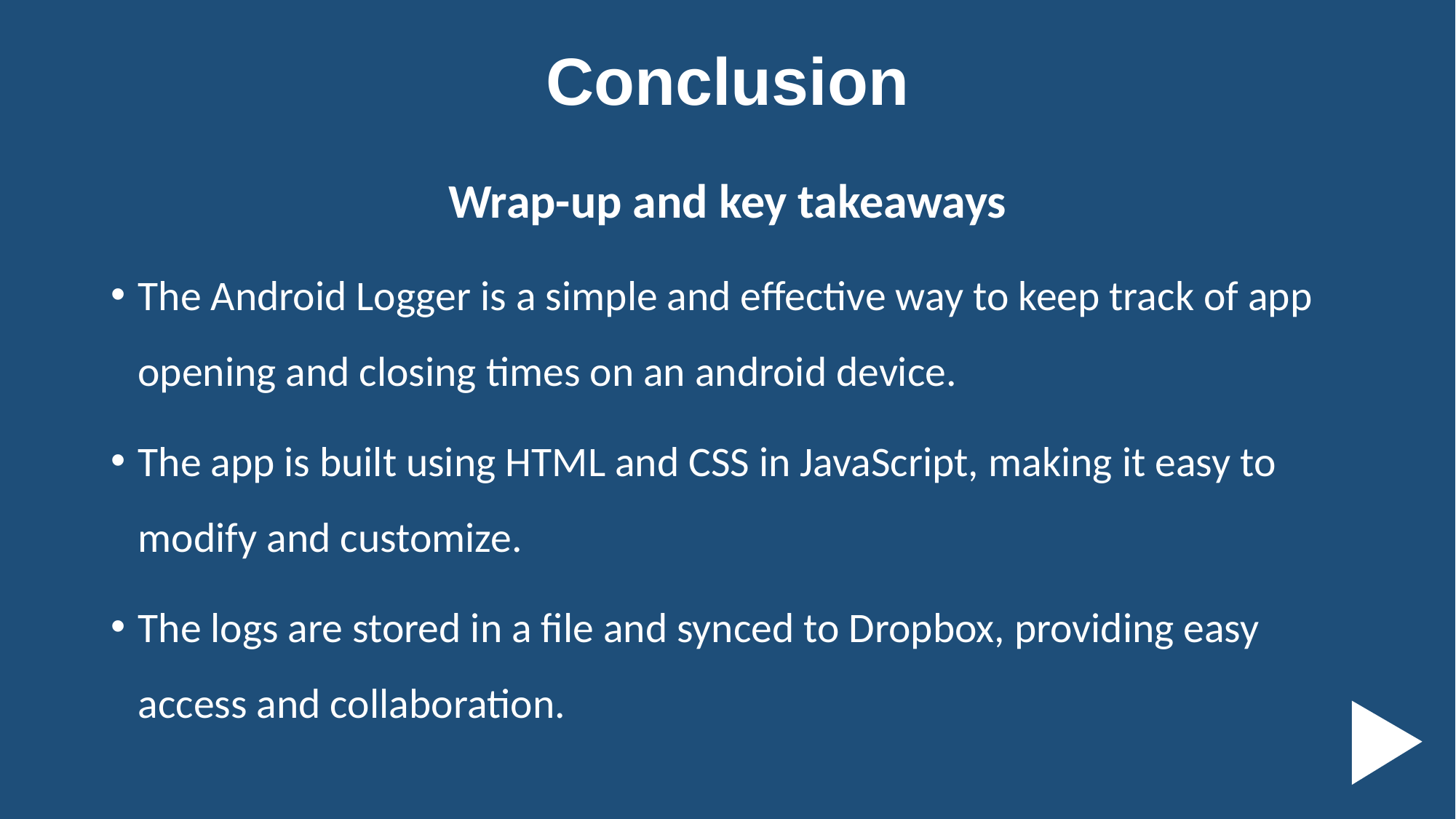

# Conclusion
Wrap-up and key takeaways
The Android Logger is a simple and effective way to keep track of app opening and closing times on an android device.
The app is built using HTML and CSS in JavaScript, making it easy to modify and customize.
The logs are stored in a file and synced to Dropbox, providing easy access and collaboration.